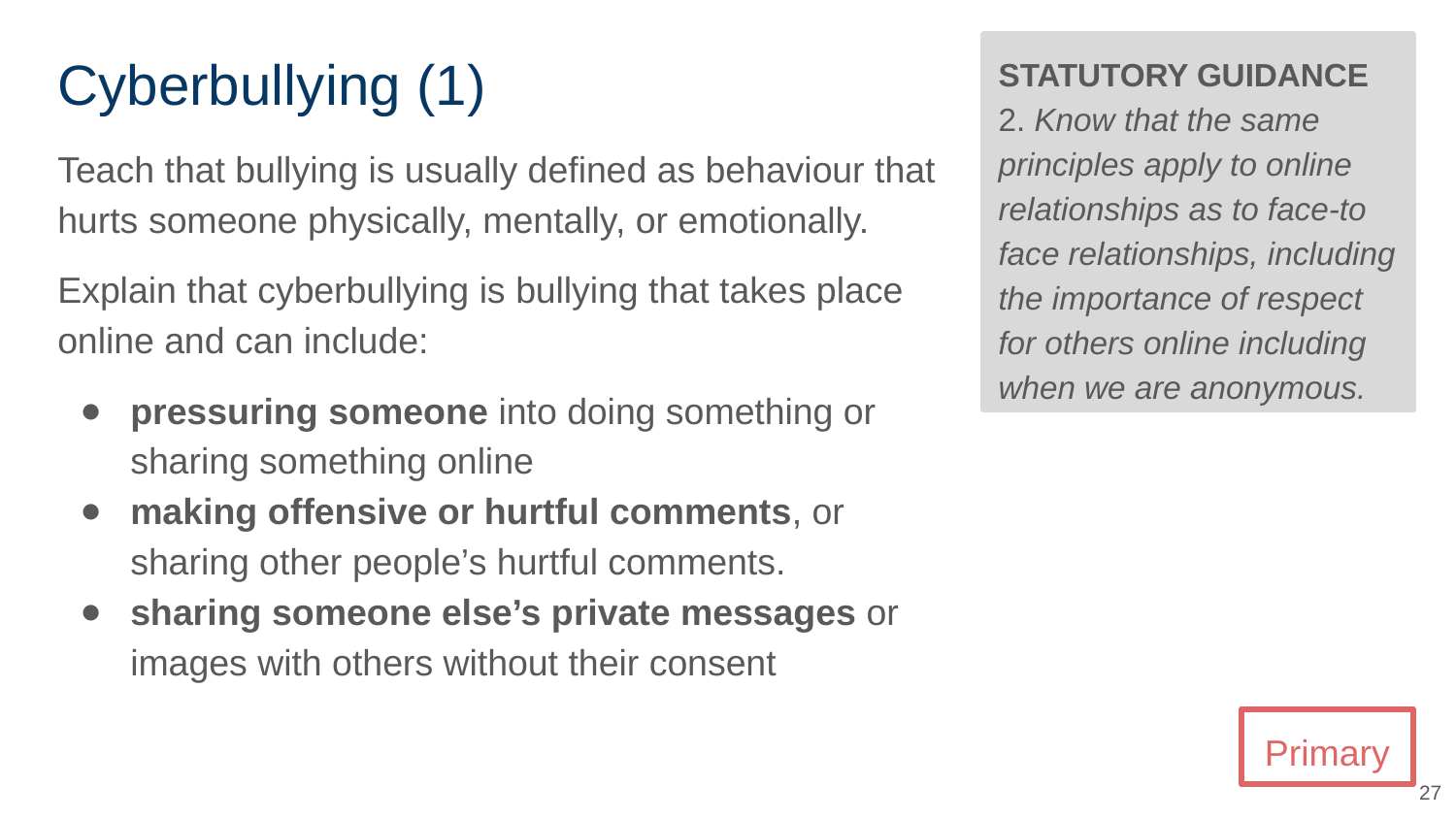

# Cyberbullying (1)
STATUTORY GUIDANCE
2. Know that the same principles apply to online relationships as to face-to face relationships, including the importance of respect for others online including when we are anonymous.

Teach that bullying is usually defined as behaviour that hurts someone physically, mentally, or emotionally.
Explain that cyberbullying is bullying that takes place online and can include:
pressuring someone into doing something or sharing something online
making offensive or hurtful comments, or sharing other people’s hurtful comments.
sharing someone else’s private messages or images with others without their consent

Primary
27